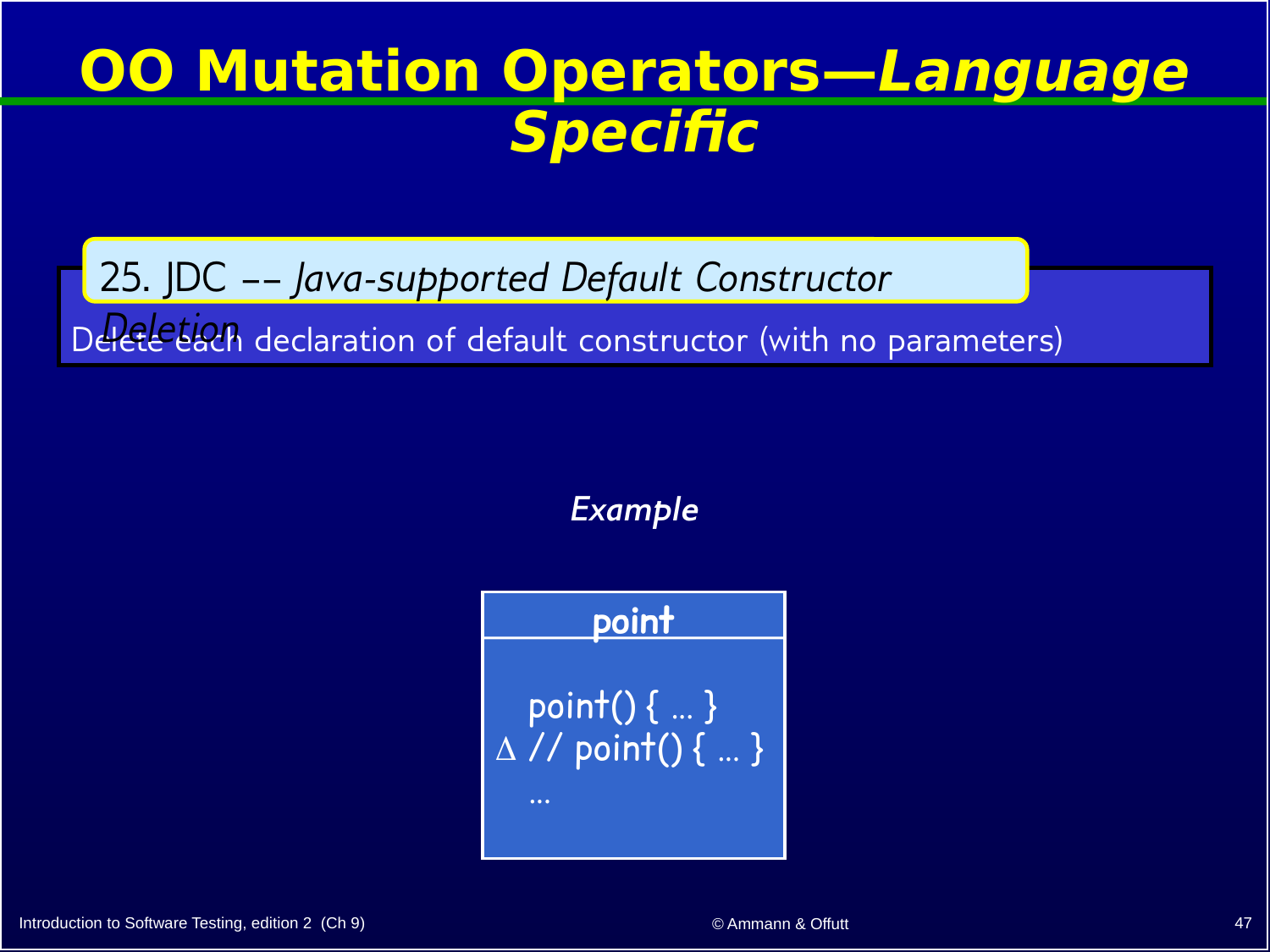

# OO Mutation Operators—Language Specific

25. JDC –– Java-supported Default Constructor Deletion

Delete each declaration of default constructor (with no parameters)
Example
point

	point() { … }
Δ	// point() { … }
	…

47
Introduction to Software Testing, edition 2  (Ch 9)
© Ammann & Offutt